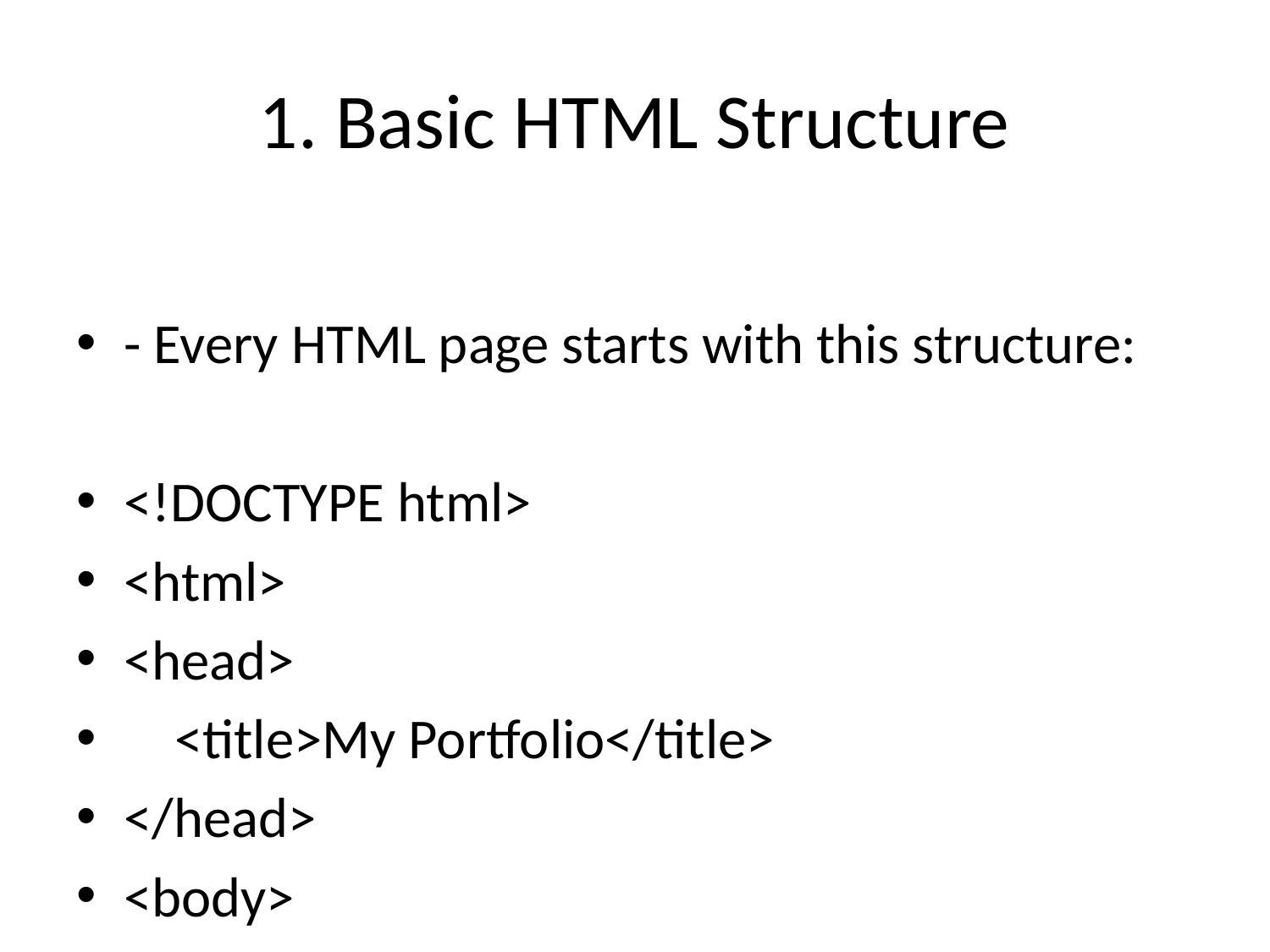

# 1. Basic HTML Structure

- Every HTML page starts with this structure:

<!DOCTYPE html>
<html>
<head>
    <title>My Portfolio</title>
</head>
<body>
    <h1>Welcome to My Portfolio</h1>
</body>
</html>